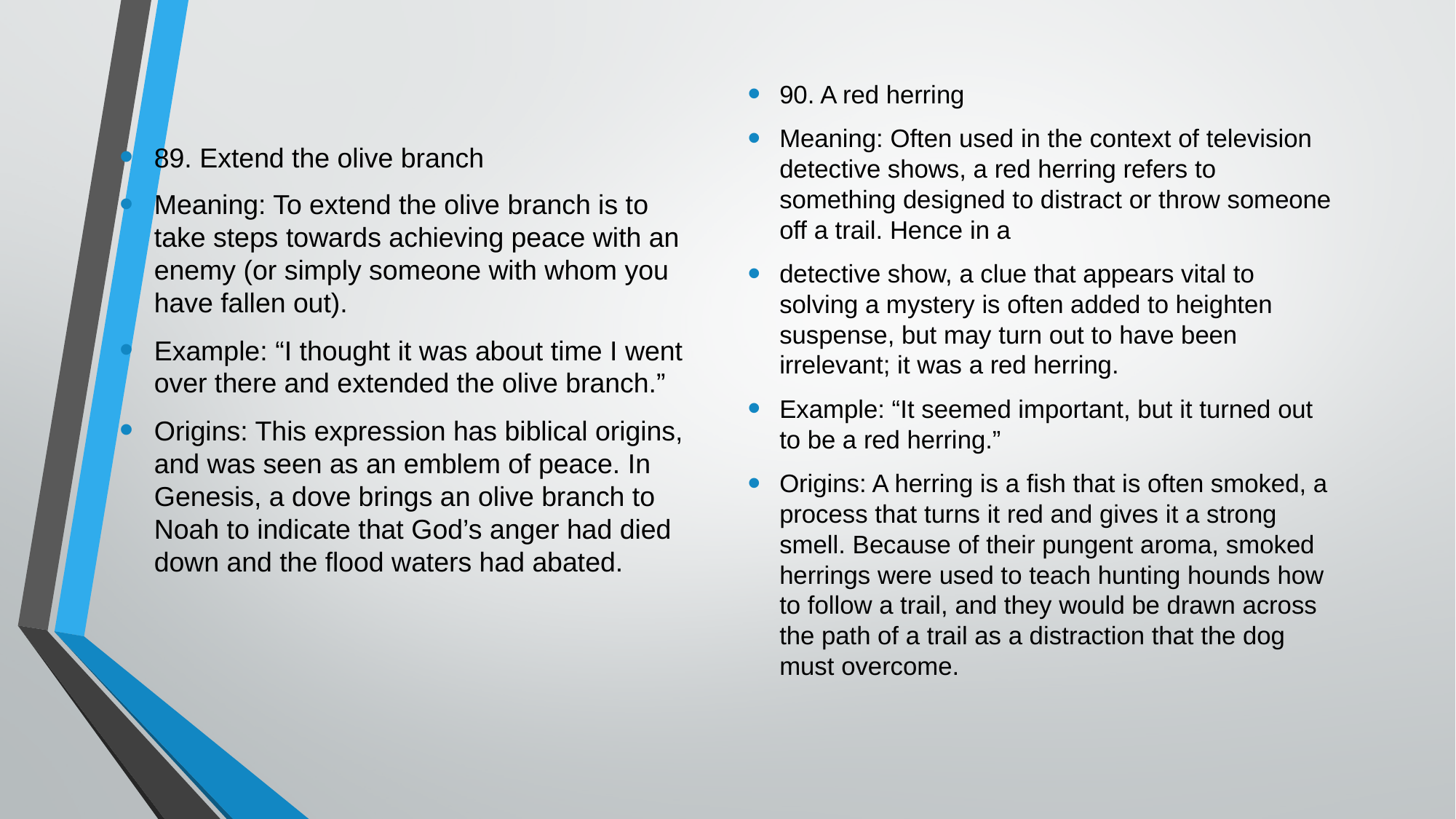

90. A red herring
Meaning: Often used in the context of television detective shows, a red herring refers to something designed to distract or throw someone off a trail. Hence in a
detective show, a clue that appears vital to solving a mystery is often added to heighten suspense, but may turn out to have been irrelevant; it was a red herring.
Example: “It seemed important, but it turned out to be a red herring.”
Origins: A herring is a fish that is often smoked, a process that turns it red and gives it a strong smell. Because of their pungent aroma, smoked herrings were used to teach hunting hounds how to follow a trail, and they would be drawn across the path of a trail as a distraction that the dog must overcome.

89. Extend the olive branch
Meaning: To extend the olive branch is to take steps towards achieving peace with an enemy (or simply someone with whom you have fallen out).
Example: “I thought it was about time I went over there and extended the olive branch.”
Origins: This expression has biblical origins, and was seen as an emblem of peace. In Genesis, a dove brings an olive branch to Noah to indicate that God’s anger had died down and the flood waters had abated.

#